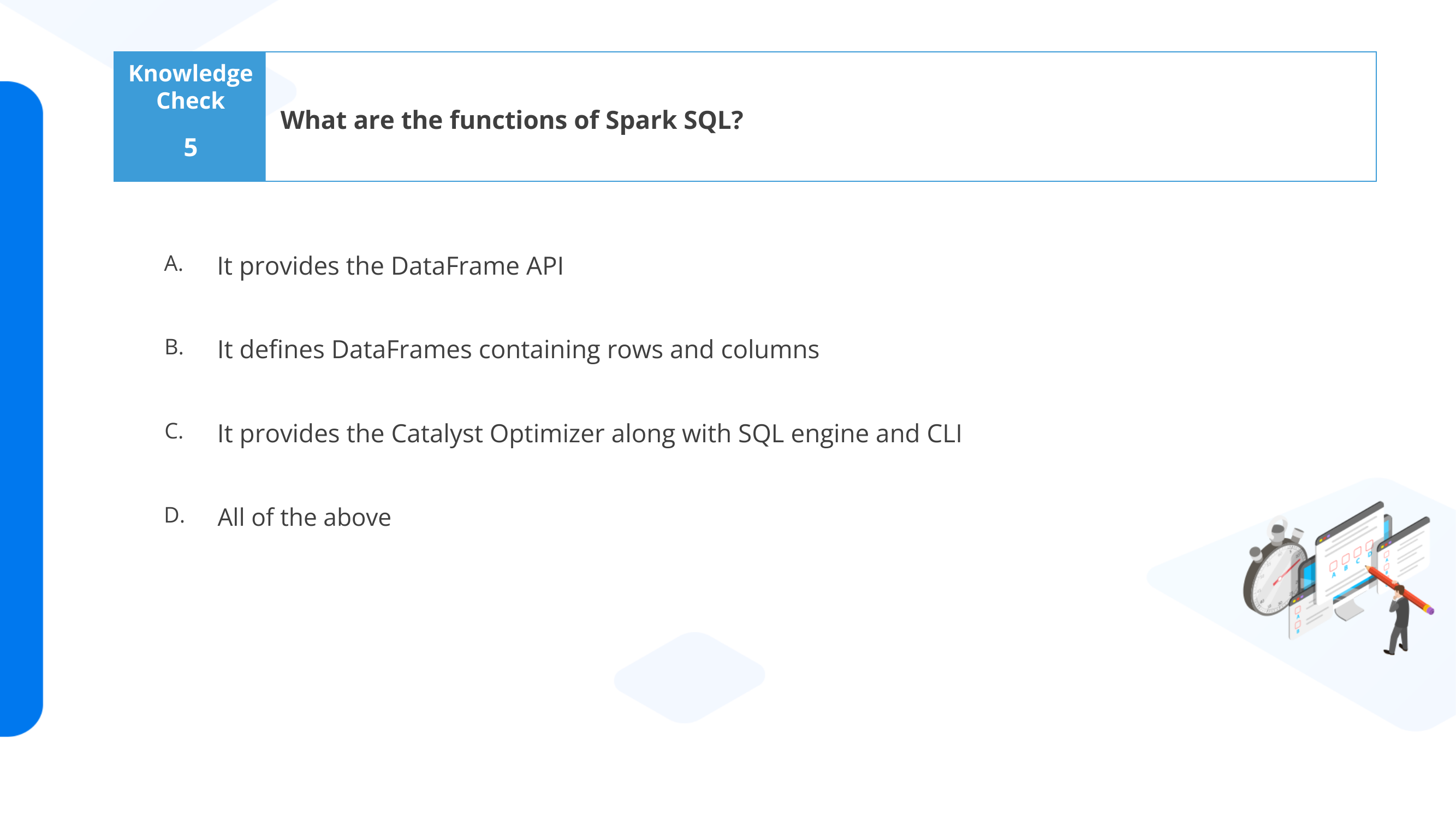

What are the functions of Spark SQL?
5
It provides the DataFrame API
It defines DataFrames containing rows and columns
It provides the Catalyst Optimizer along with SQL engine and CLI
All of the above